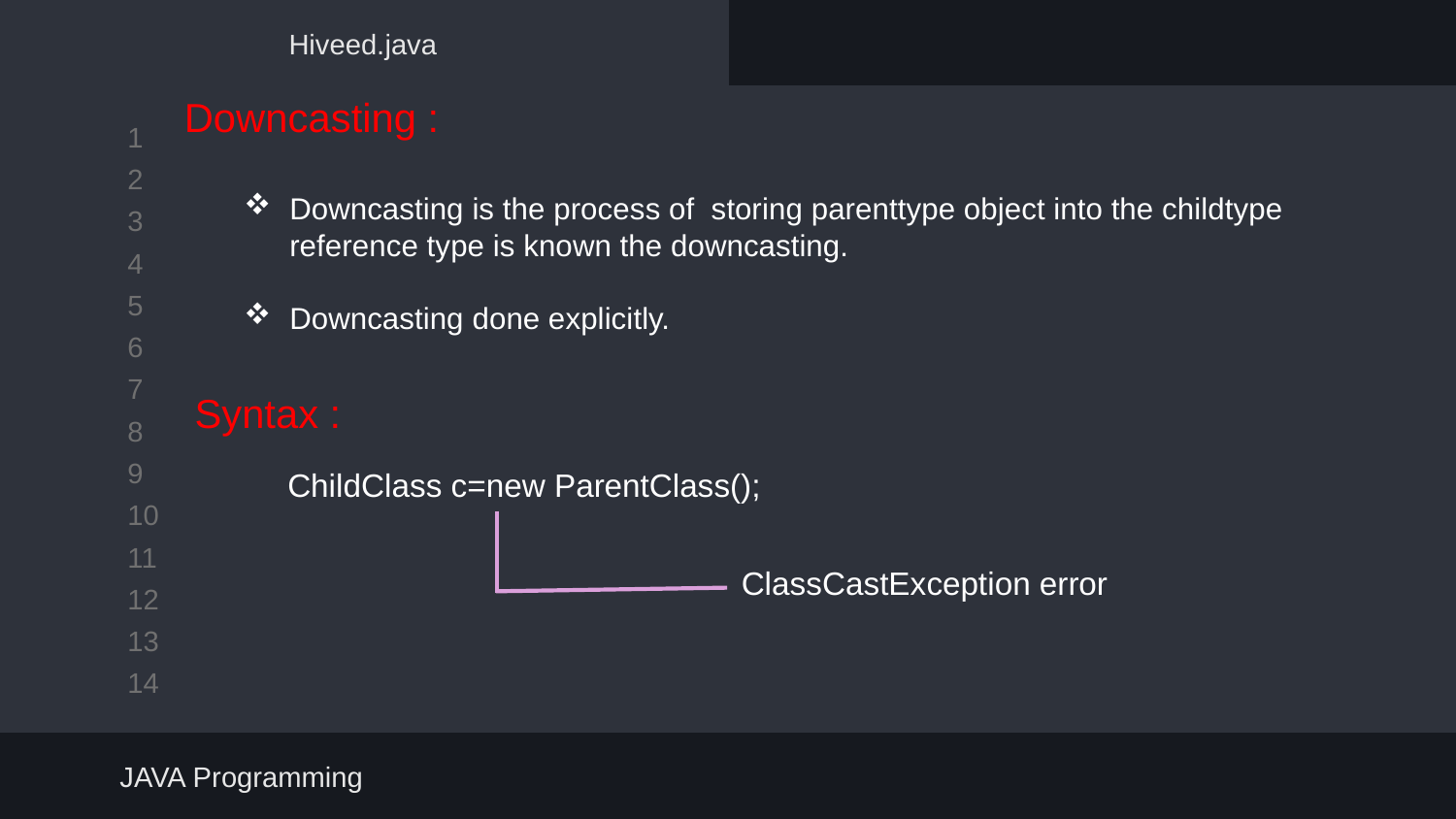

Hiveed.java
Downcasting :
Downcasting is the process of  storing parenttype object into the childtype reference type is known the downcasting.

Downcasting done explicitly.

Syntax :
ChildClass c=new ParentClass();
ClassCastException error
JAVA Programming